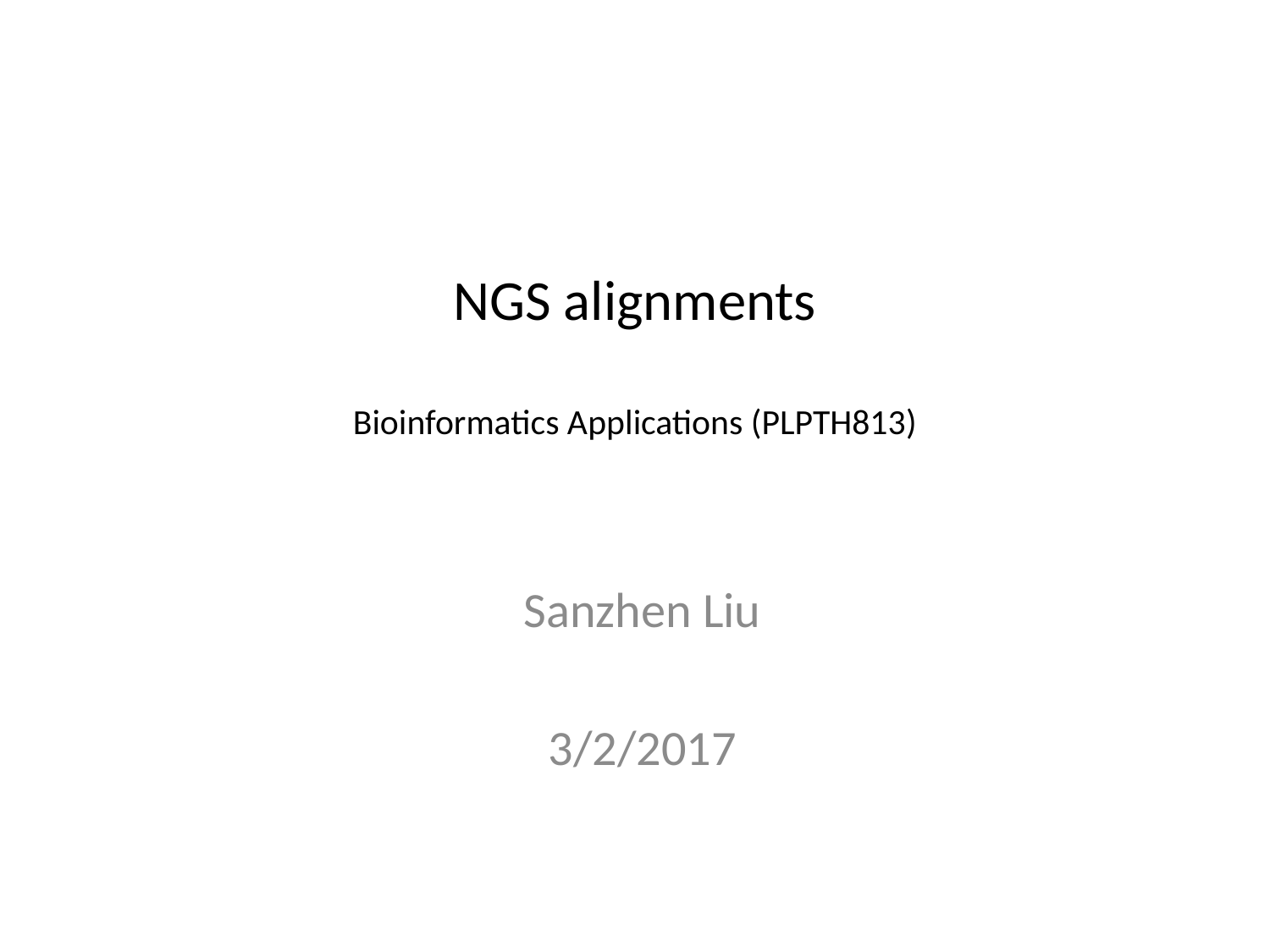

# NGS alignments Bioinformatics Applications (PLPTH813)
Sanzhen Liu

3/2/2017